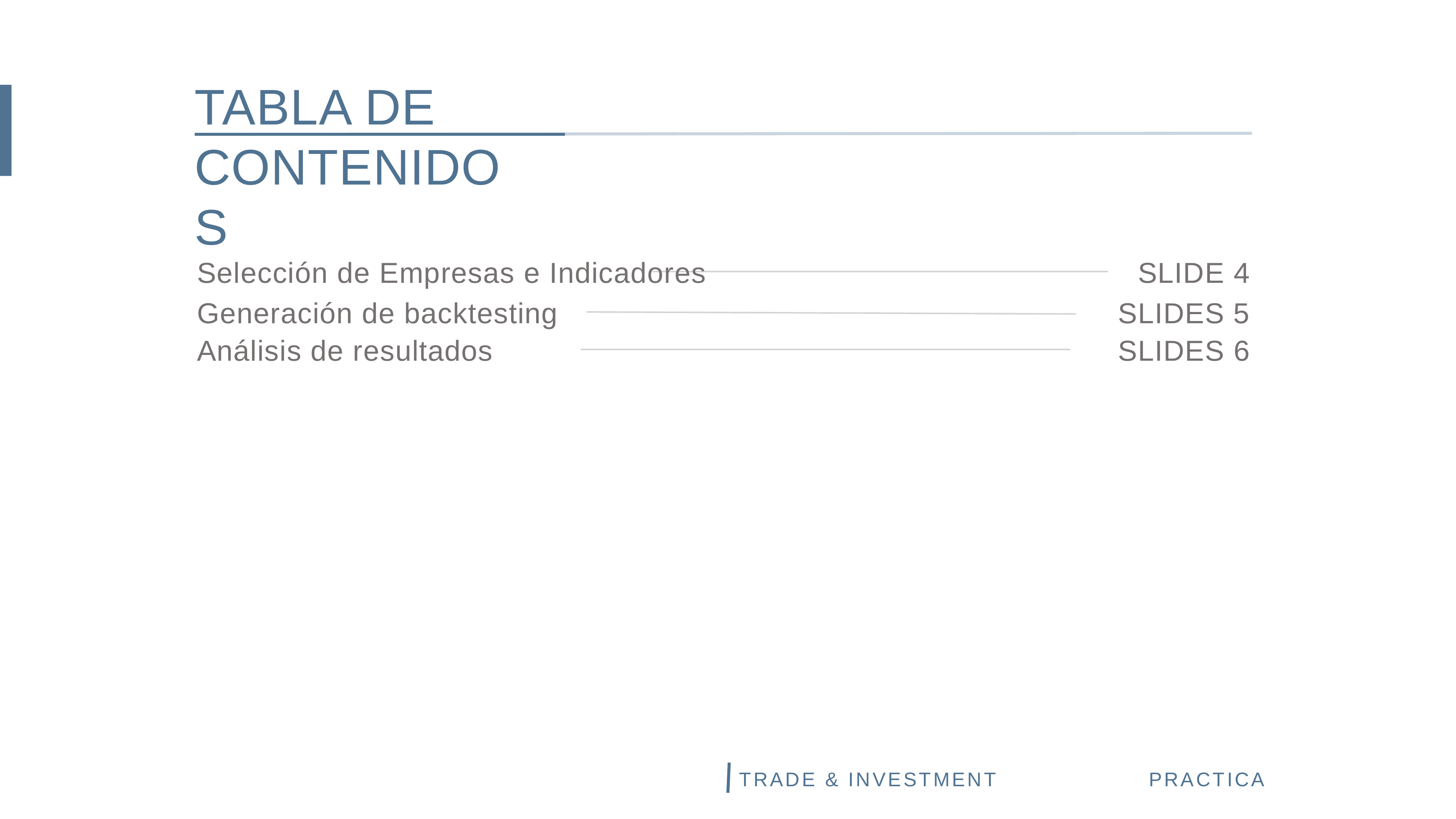

TABLA DE CONTENIDOS

Selección de Empresas e Indicadores
SLIDE 4
Generación de backtesting
SLIDES 5
Análisis de resultados
SLIDES 6
TRADE & INVESTMENT
PRACTICA